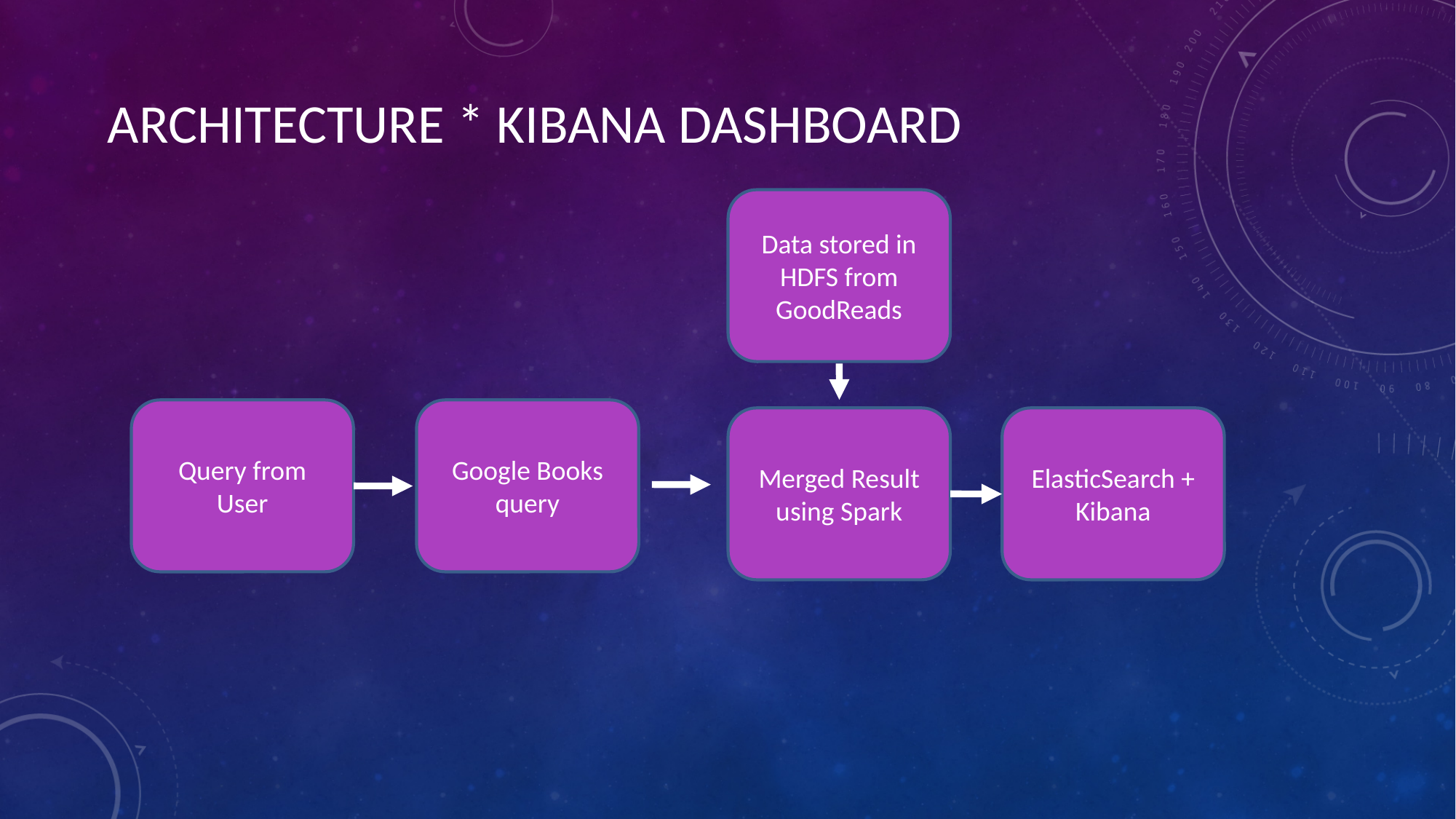

Architecture * Kibana dashboard

Data stored in HDFS from GoodReads

Query from User
Google Books query
Merged Result using Spark
ElasticSearch + Kibana